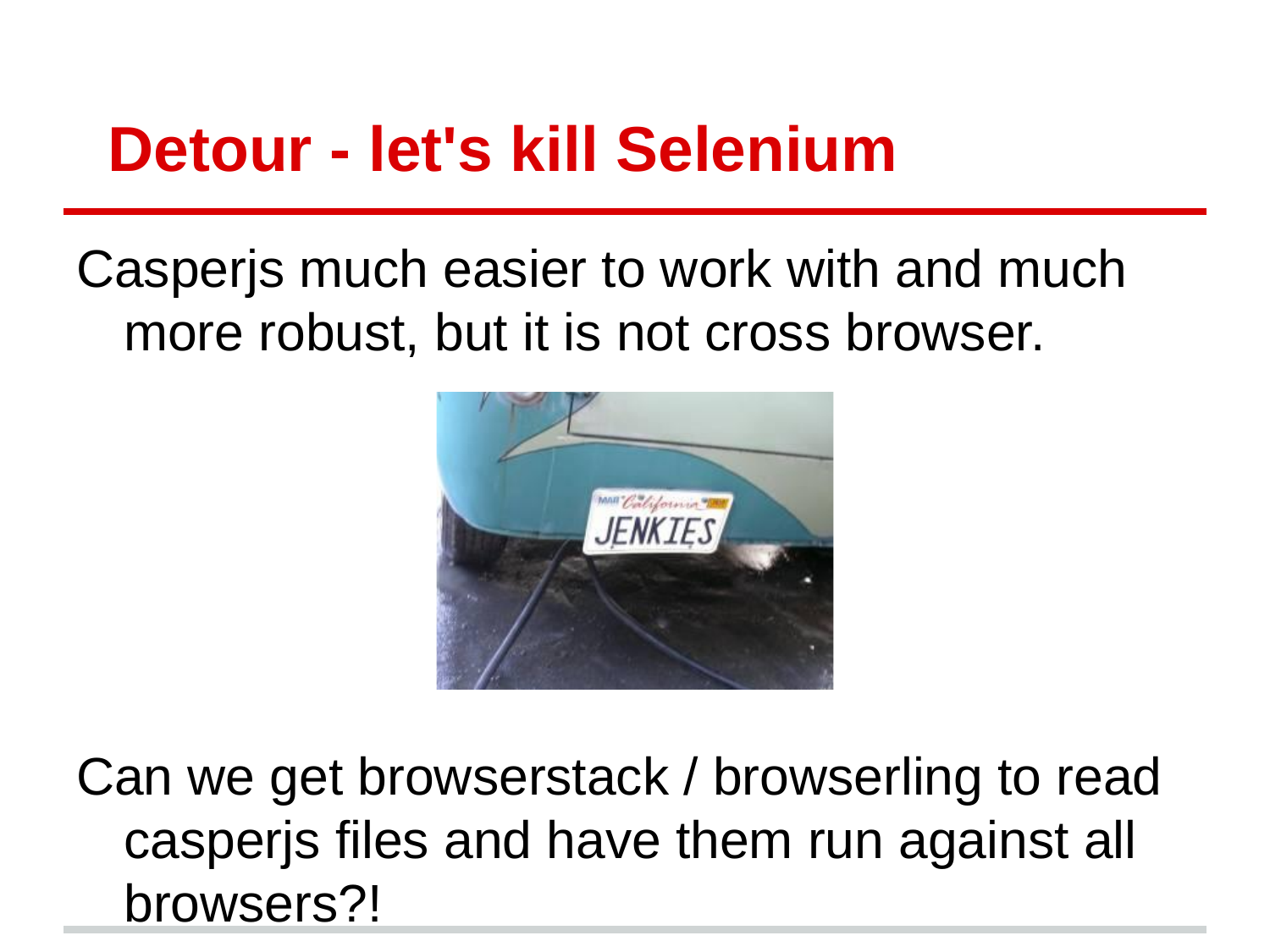

# Detour - let's kill Selenium
Casperjs much easier to work with and much more robust, but it is not cross browser.

Can we get browserstack / browserling to read casperjs files and have them run against all browsers?!